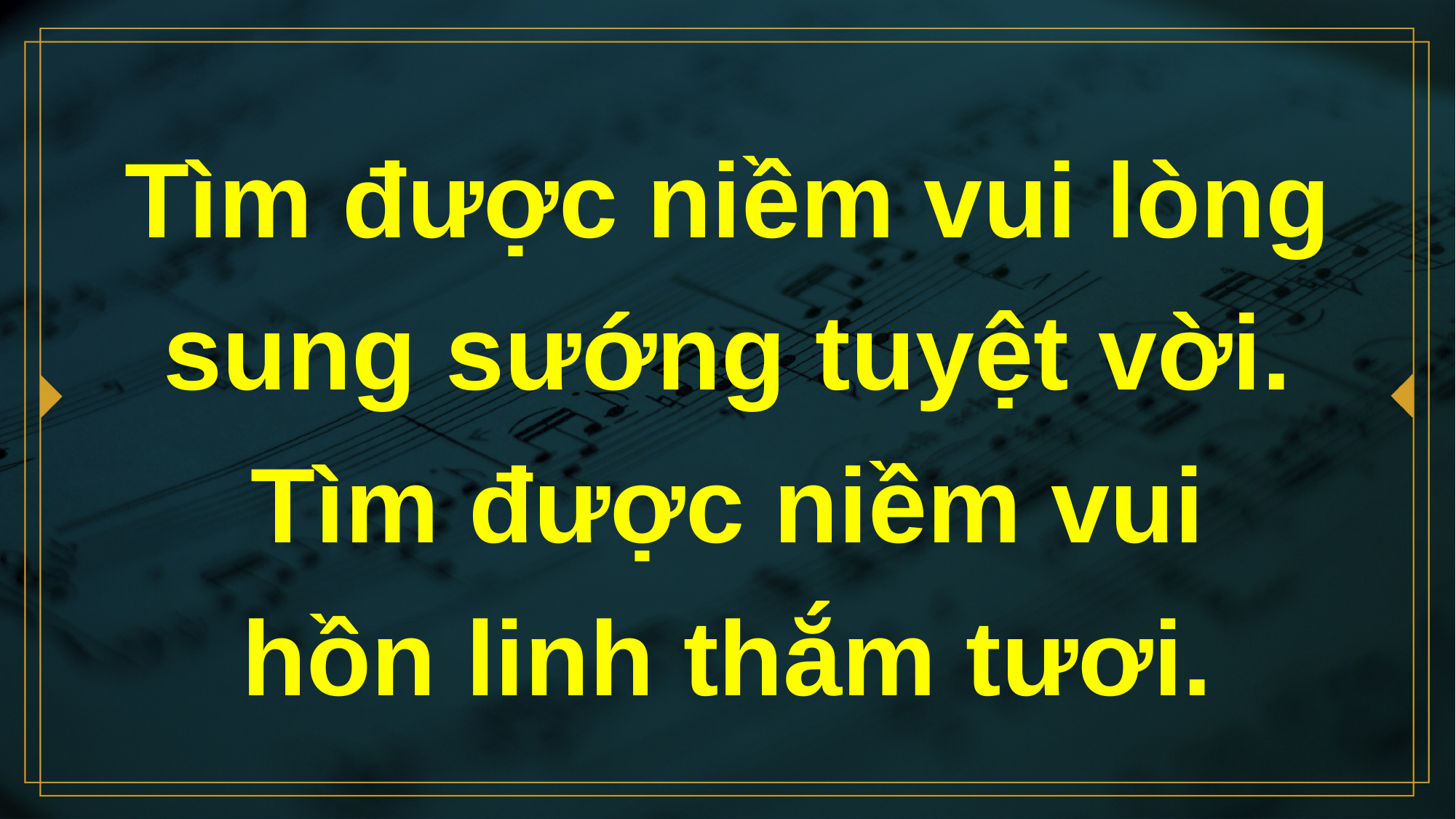

# Tìm được niềm vui lòng sung sướng tuyệt vời. Tìm được niềm vui hồn linh thắm tươi.